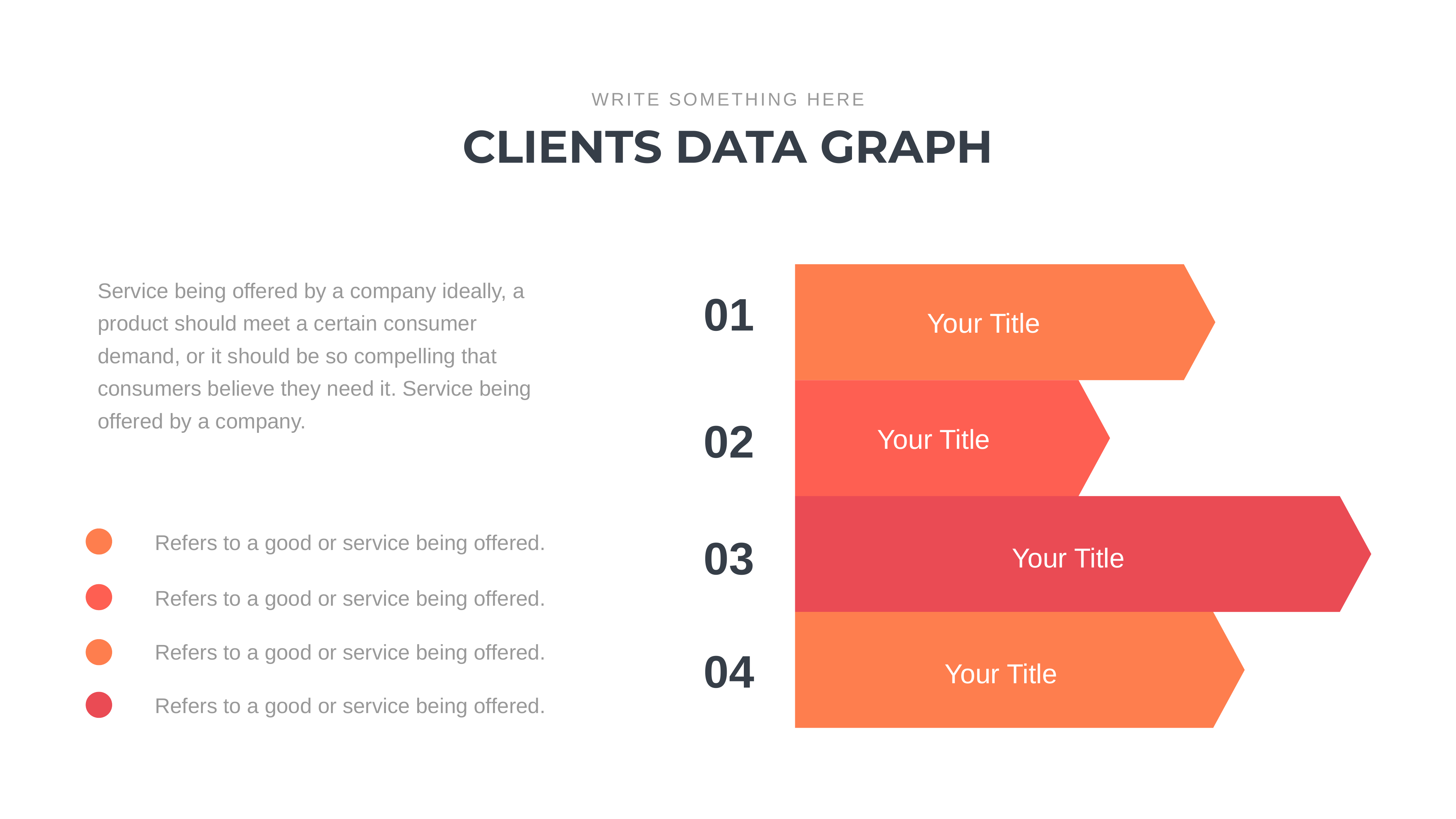

WRITE SOMETHING HERE
CLIENTS DATA GRAPH
Service being offered by a company ideally, a product should meet a certain consumer demand, or it should be so compelling that consumers believe they need it. Service being offered by a company.

01
02
03
04
Your Title
Your Title
Refers to a good or service being offered.

Your Title
Refers to a good or service being offered.

Refers to a good or service being offered.

Your Title
Refers to a good or service being offered.